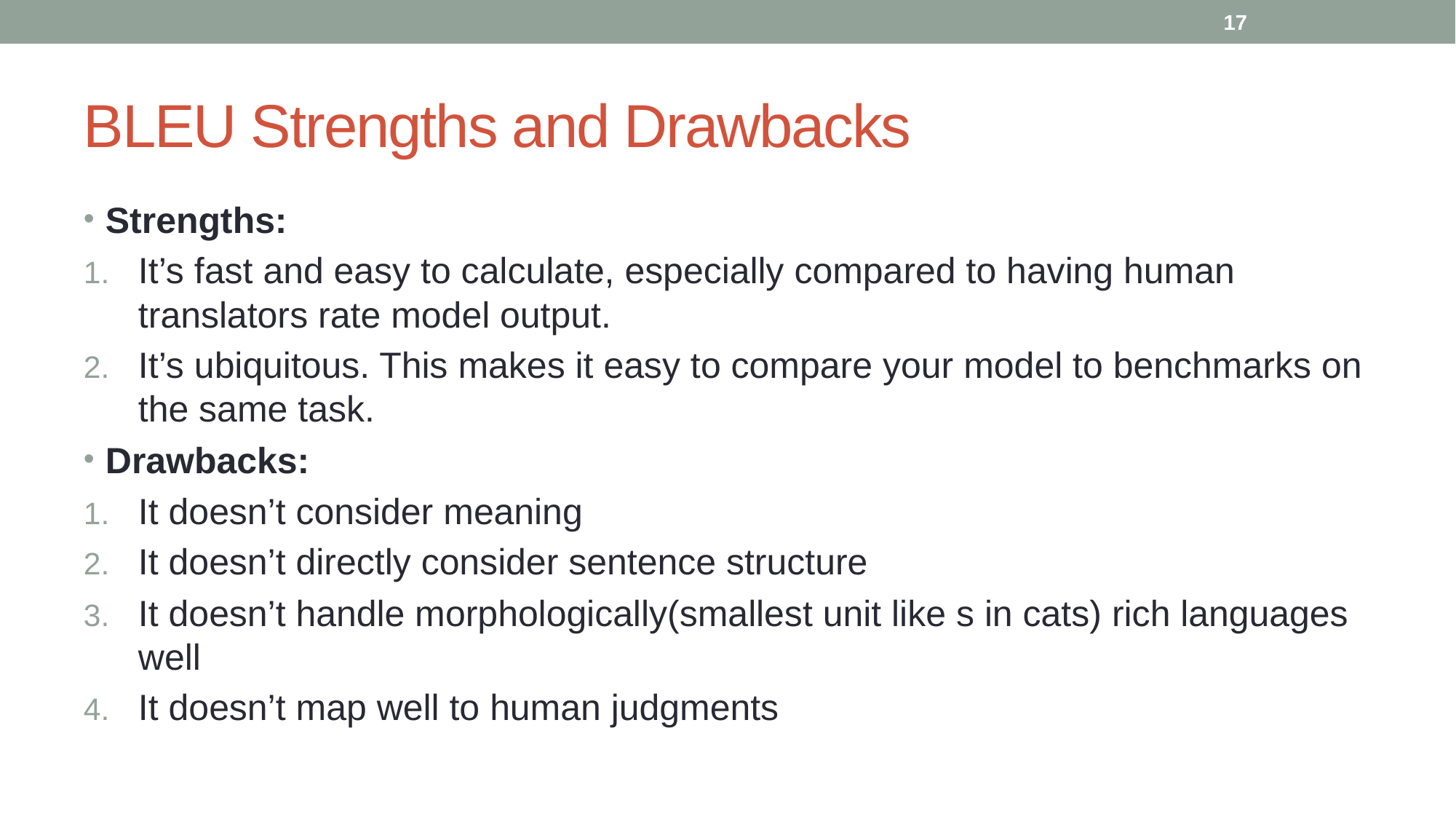

17
# BLEU Strengths and Drawbacks
Strengths:
It’s fast and easy to calculate, especially compared to having human translators rate model output.
It’s ubiquitous. This makes it easy to compare your model to benchmarks on the same task.
Drawbacks:
It doesn’t consider meaning
It doesn’t directly consider sentence structure
It doesn’t handle morphologically(smallest unit like s in cats) rich languages well
It doesn’t map well to human judgments